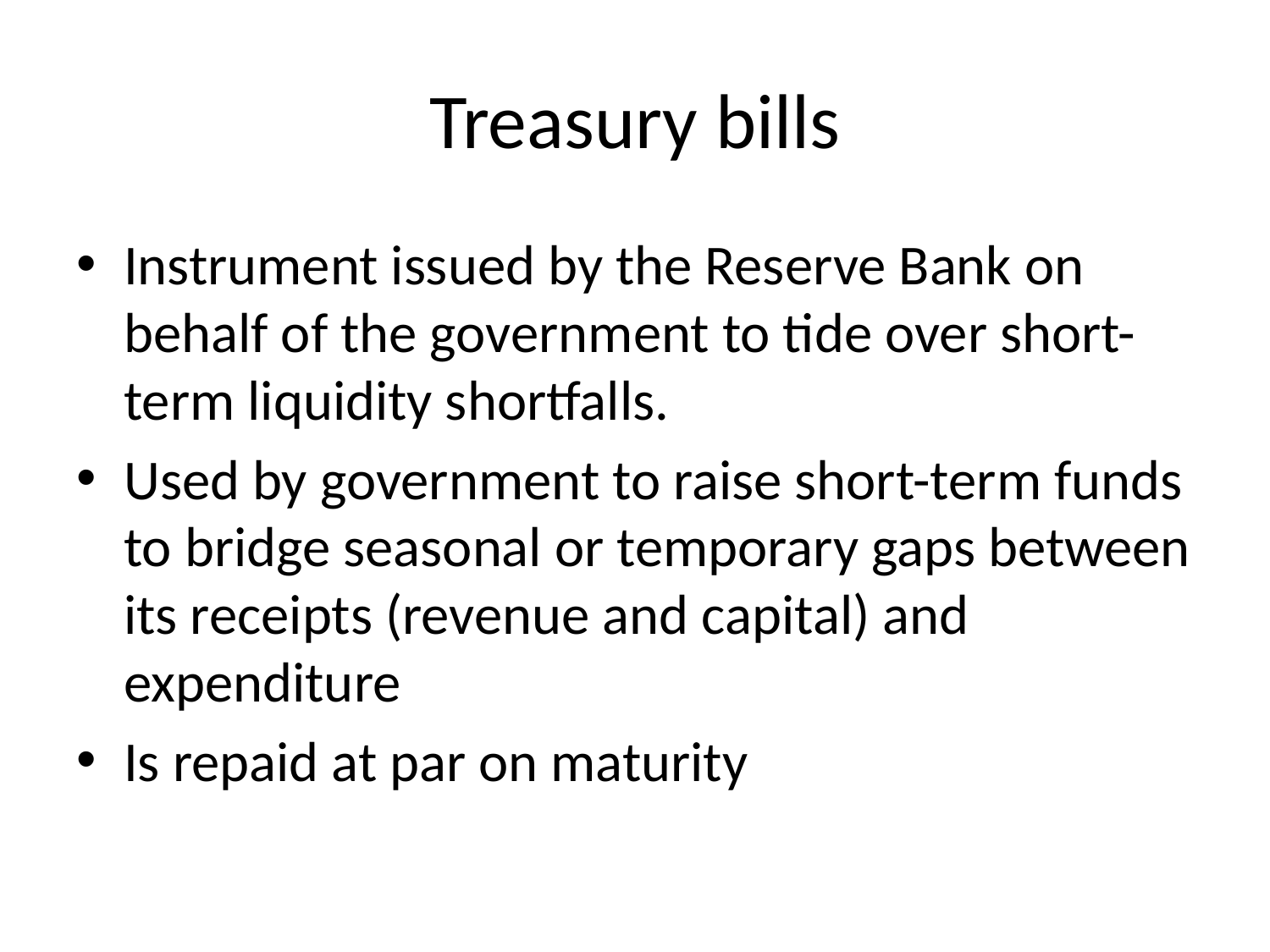

# Treasury bills
Instrument issued by the Reserve Bank on behalf of the government to tide over short-term liquidity shortfalls.
Used by government to raise short-term funds to bridge seasonal or temporary gaps between its receipts (revenue and capital) and expenditure
Is repaid at par on maturity